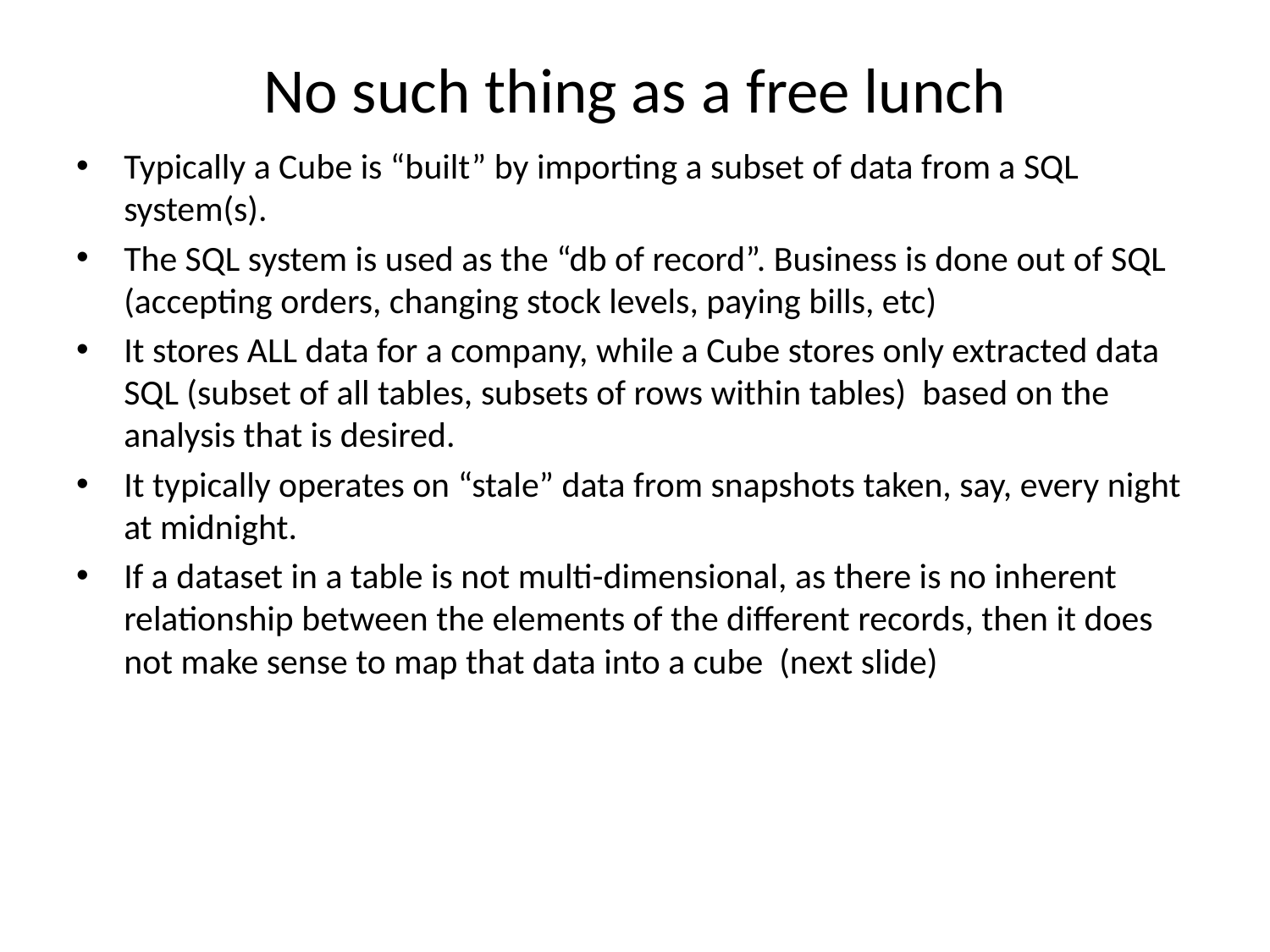

# No such thing as a free lunch
Typically a Cube is “built” by importing a subset of data from a SQL system(s).
The SQL system is used as the “db of record”. Business is done out of SQL (accepting orders, changing stock levels, paying bills, etc)
It stores ALL data for a company, while a Cube stores only extracted data SQL (subset of all tables, subsets of rows within tables)  based on the analysis that is desired.
It typically operates on “stale” data from snapshots taken, say, every night at midnight.
If a dataset in a table is not multi-dimensional, as there is no inherent relationship between the elements of the different records, then it does not make sense to map that data into a cube  (next slide)